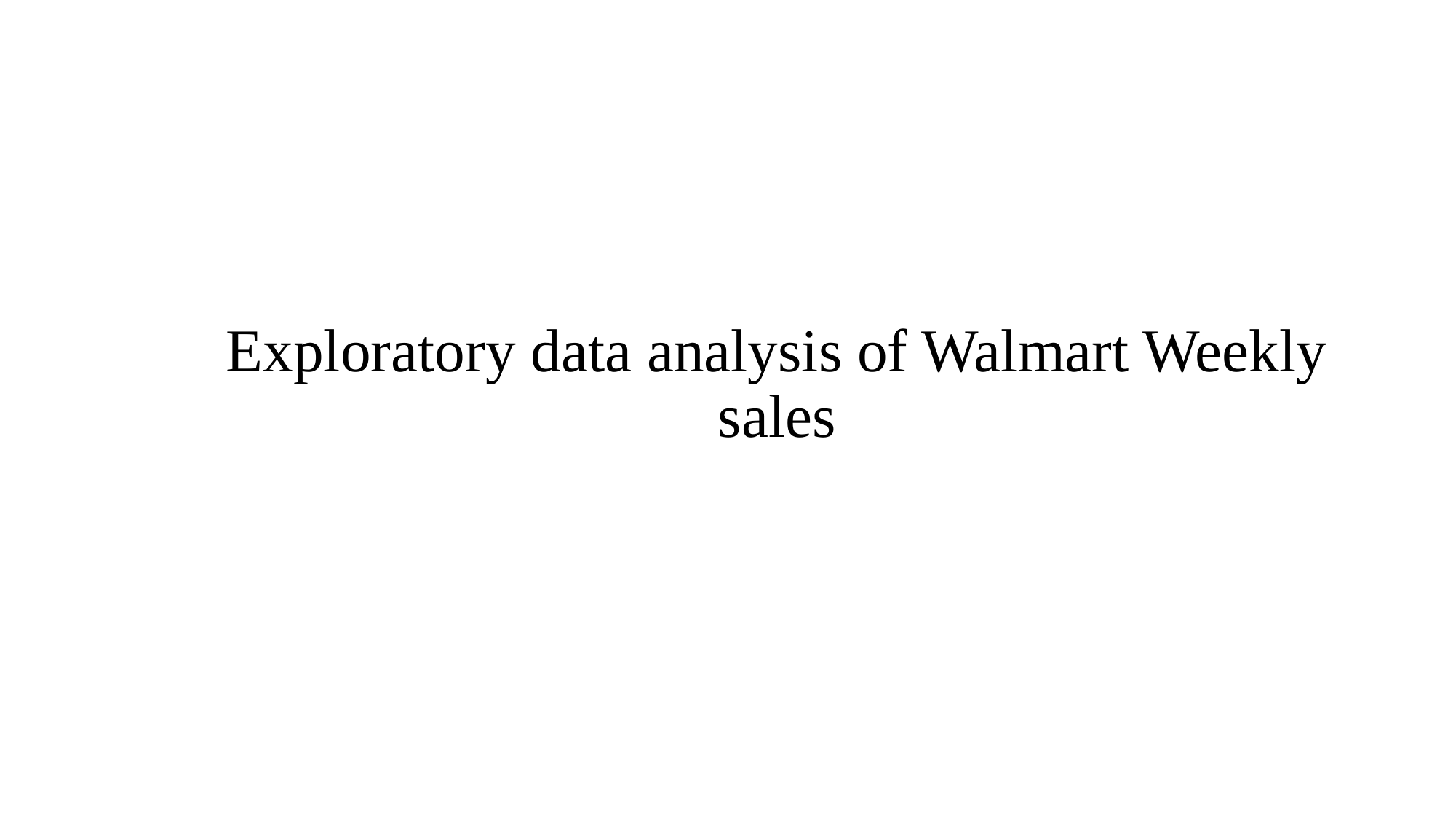

# Exploratory data analysis of Walmart Weekly sales